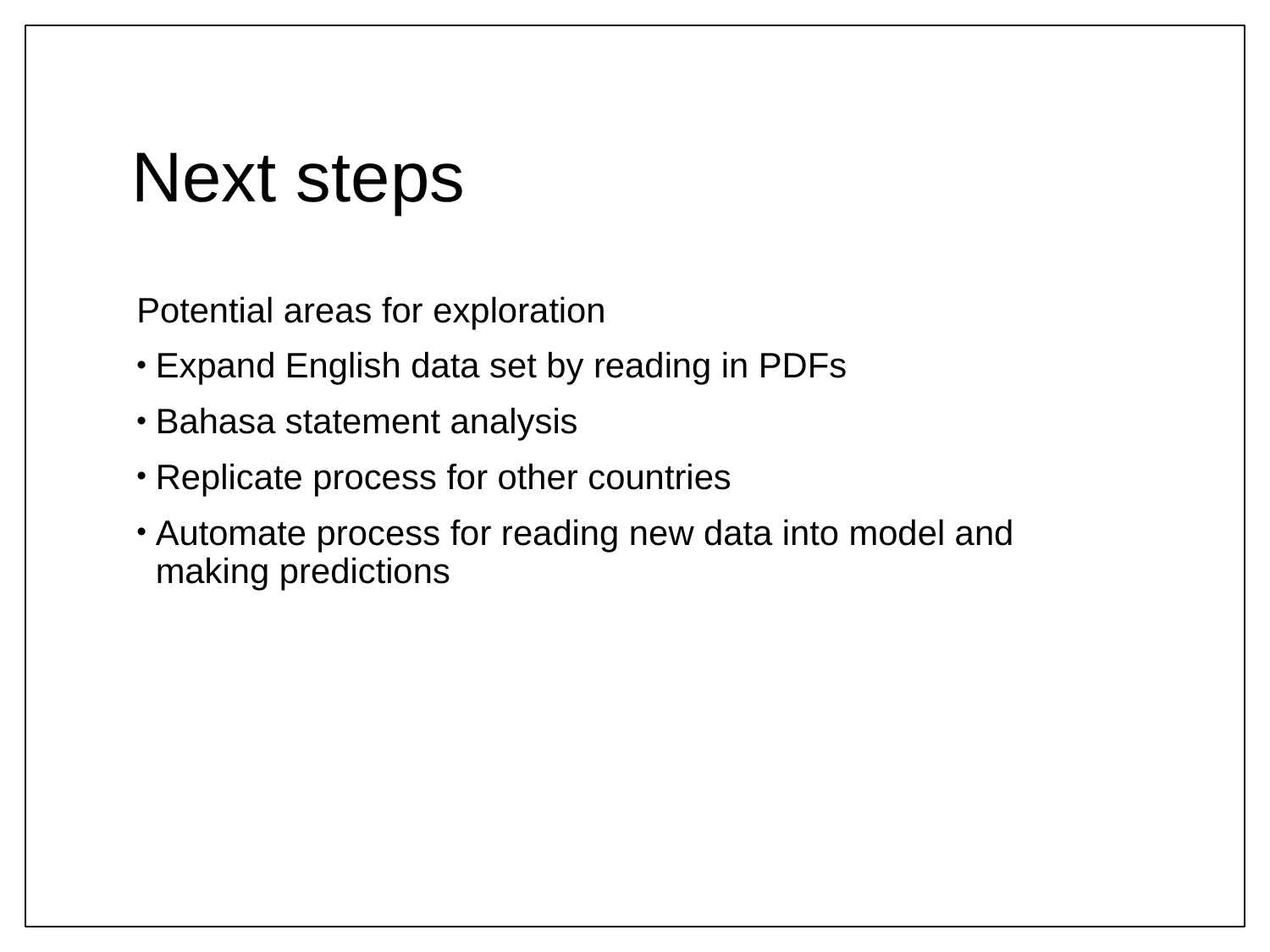

# Next steps
Potential areas for exploration
Expand English data set by reading in PDFs
Bahasa statement analysis
Replicate process for other countries
Automate process for reading new data into model and making predictions